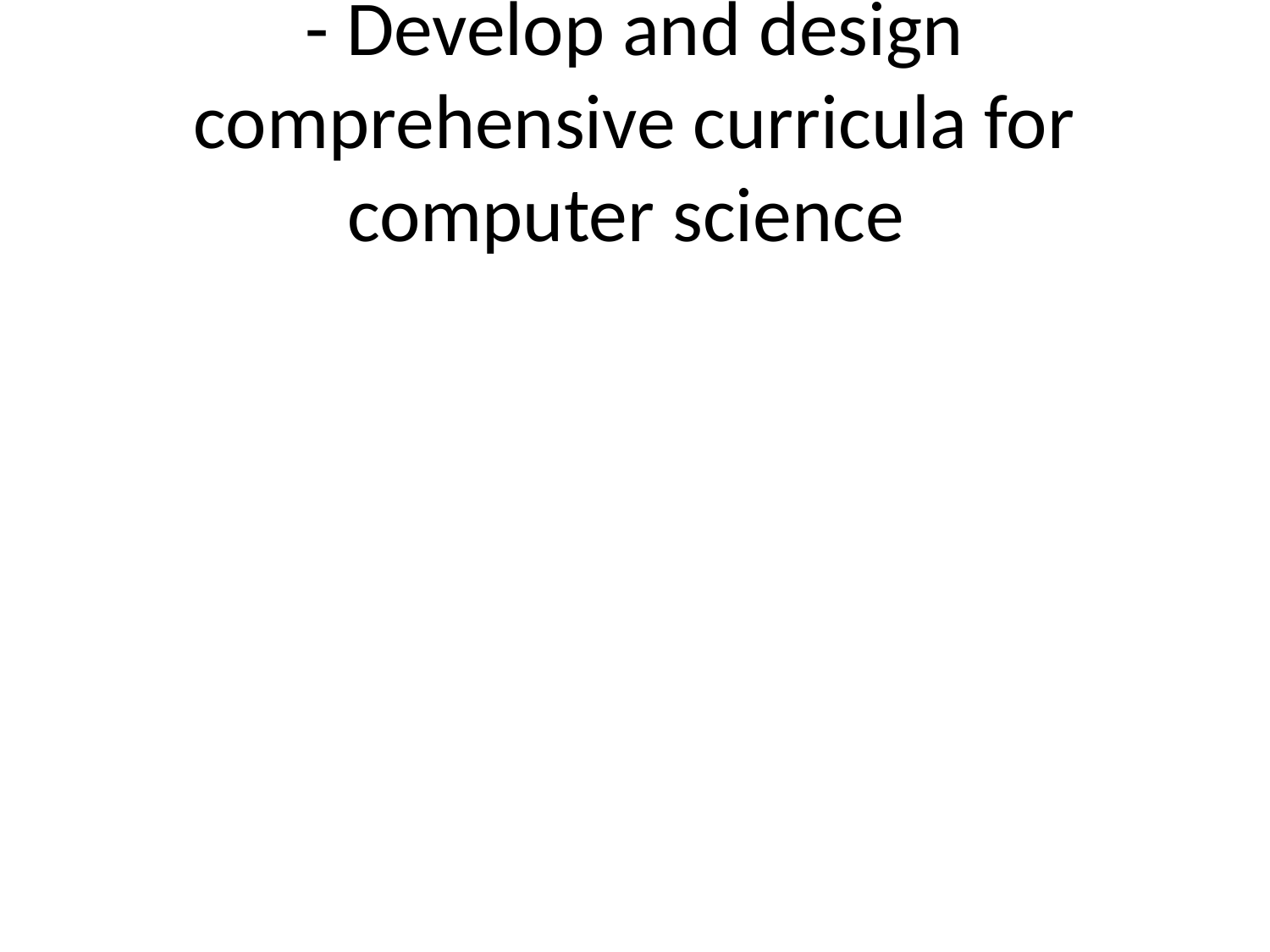

# - Develop and design comprehensive curricula for computer science